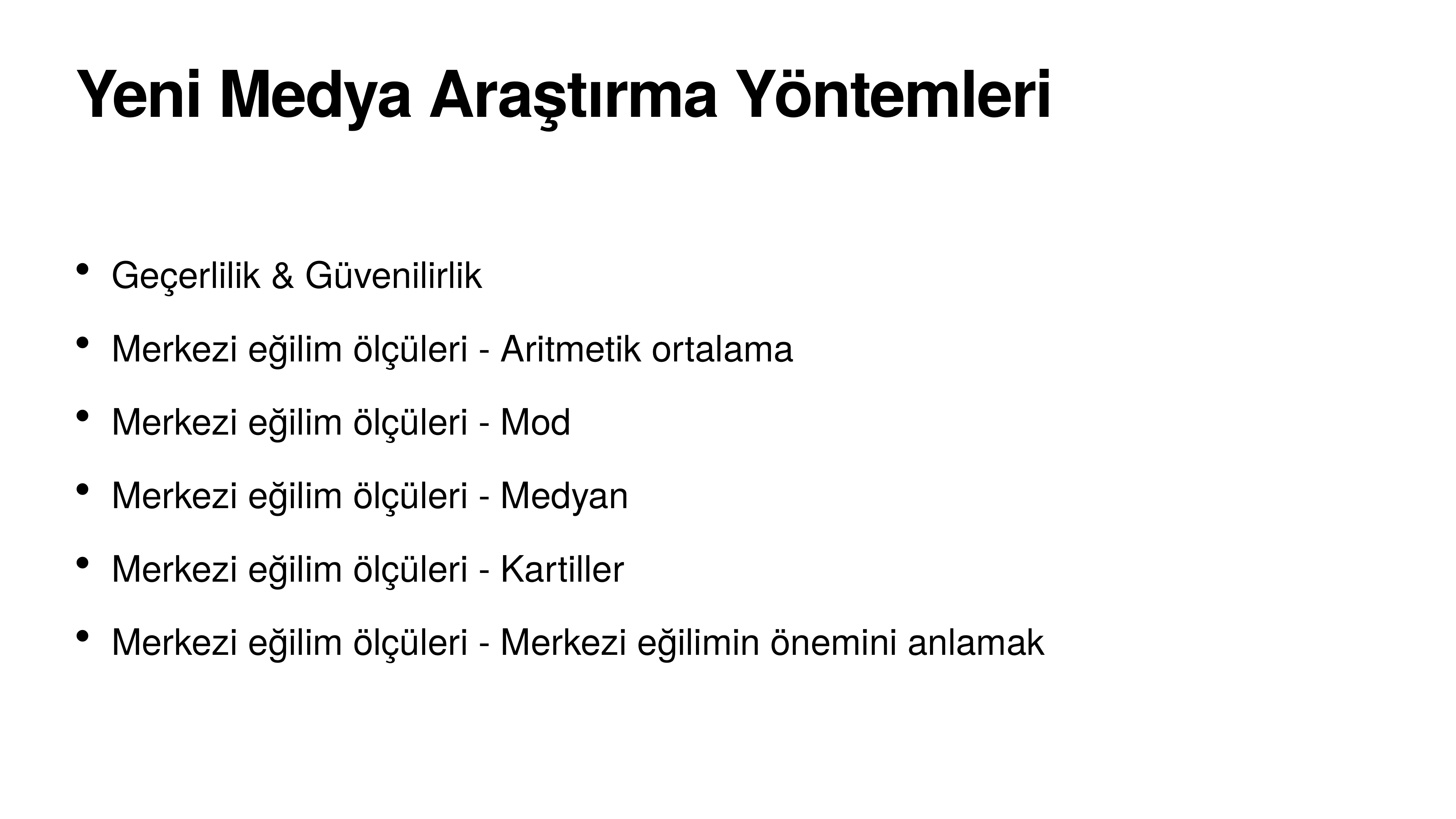

# Yeni Medya Araştırma Yöntemleri

Geçerlilik & Güvenilirlik
Merkezi eğilim ölçüleri - Aritmetik ortalama
Merkezi eğilim ölçüleri - Mod
Merkezi eğilim ölçüleri - Medyan
Merkezi eğilim ölçüleri - Kartiller
Merkezi eğilim ölçüleri - Merkezi eğilimin önemini anlamak